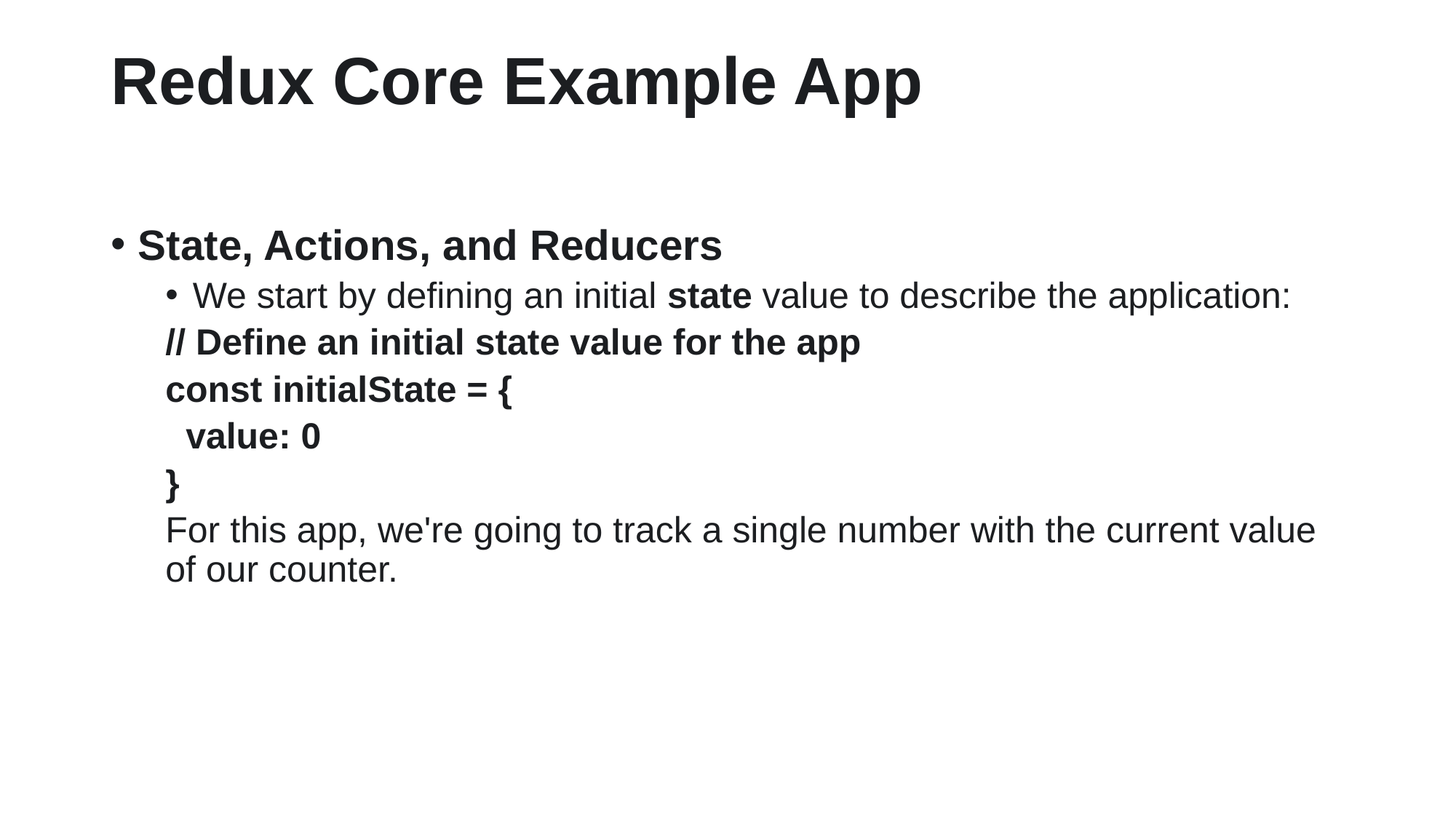

# Redux Core Example App
State, Actions, and Reducers
We start by defining an initial state value to describe the application:
// Define an initial state value for the app
const initialState = {
  value: 0
}
For this app, we're going to track a single number with the current value of our counter.